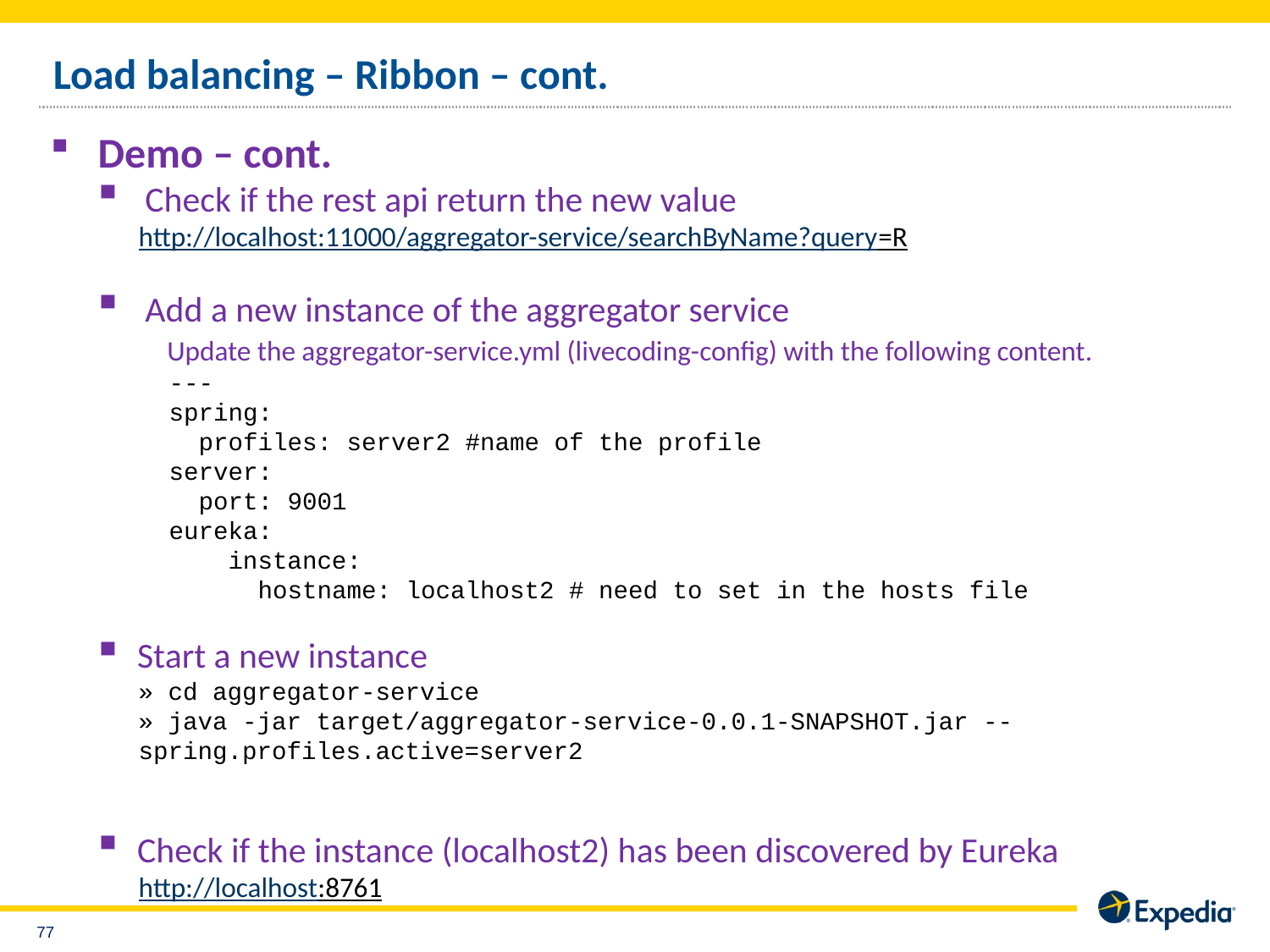

# Load balancing – Ribbon – cont.
Demo – cont.
Check if the rest api return the new value
http://localhost:11000/aggregator-service/searchByName?query=R

Add a new instance of the aggregator service
    Update the aggregator-service.yml (livecoding-config) with the following content.
---
spring:
  profiles: server2 #name of the profile
server:
  port: 9001
eureka:
    instance:
      hostname: localhost2 # need to set in the hosts file

Start a new instance
» cd aggregator-service
» java -jar target/aggregator-service-0.0.1-SNAPSHOT.jar --spring.profiles.active=server2

Check if the instance (localhost2) has been discovered by Eureka
http://localhost:8761

77